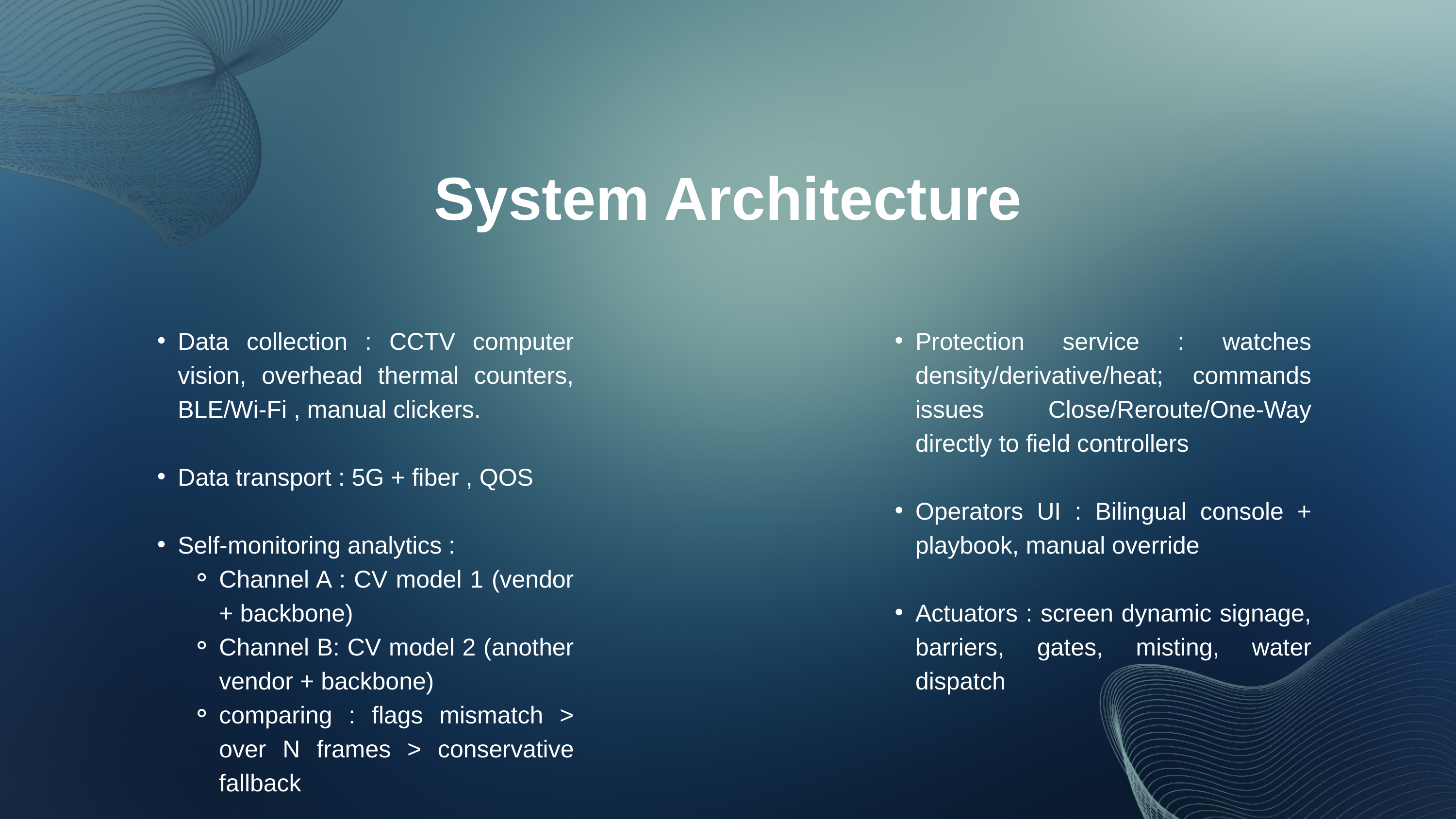

System Architecture
Data collection : CCTV computer vision, overhead thermal counters, BLE/Wi-Fi , manual clickers.

Data transport : 5G + fiber , QOS

Self-monitoring analytics :
Channel A : CV model 1 (vendor + backbone)
Channel B: CV model 2 (another vendor + backbone)
comparing : flags mismatch > over N frames > conservative fallback
Protection service : watches density/derivative/heat; commands issues Close/Reroute/One-Way directly to field controllers

Operators UI : Bilingual console + playbook, manual override

Actuators : screen dynamic signage, barriers, gates, misting, water dispatch